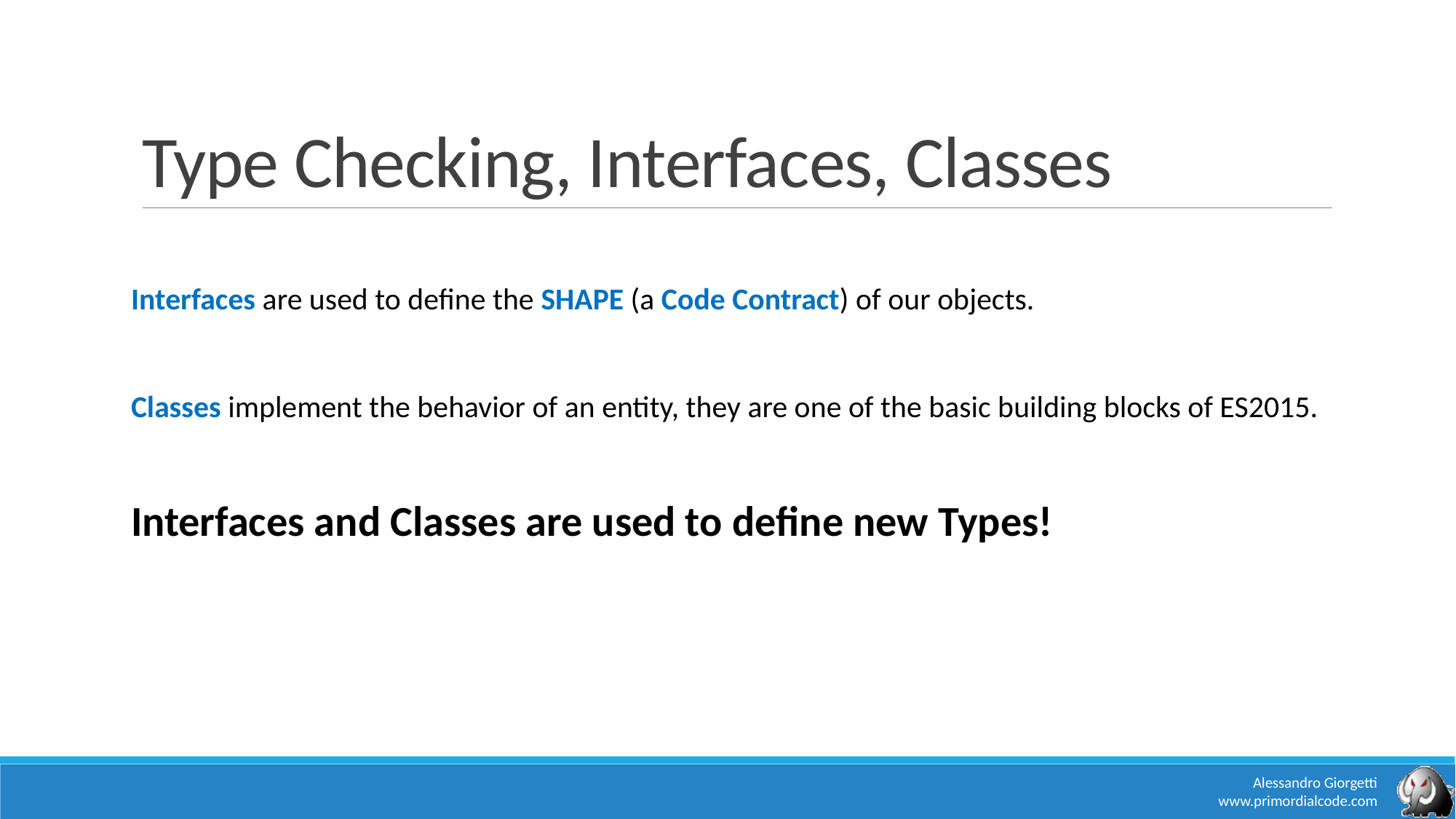

# Type Checking, Interfaces, Classes

Interfaces are used to define the SHAPE (a Code Contract) of our objects.

Classes implement the behavior of an entity, they are one of the basic building blocks of ES2015.

Interfaces and Classes are used to define new Types!